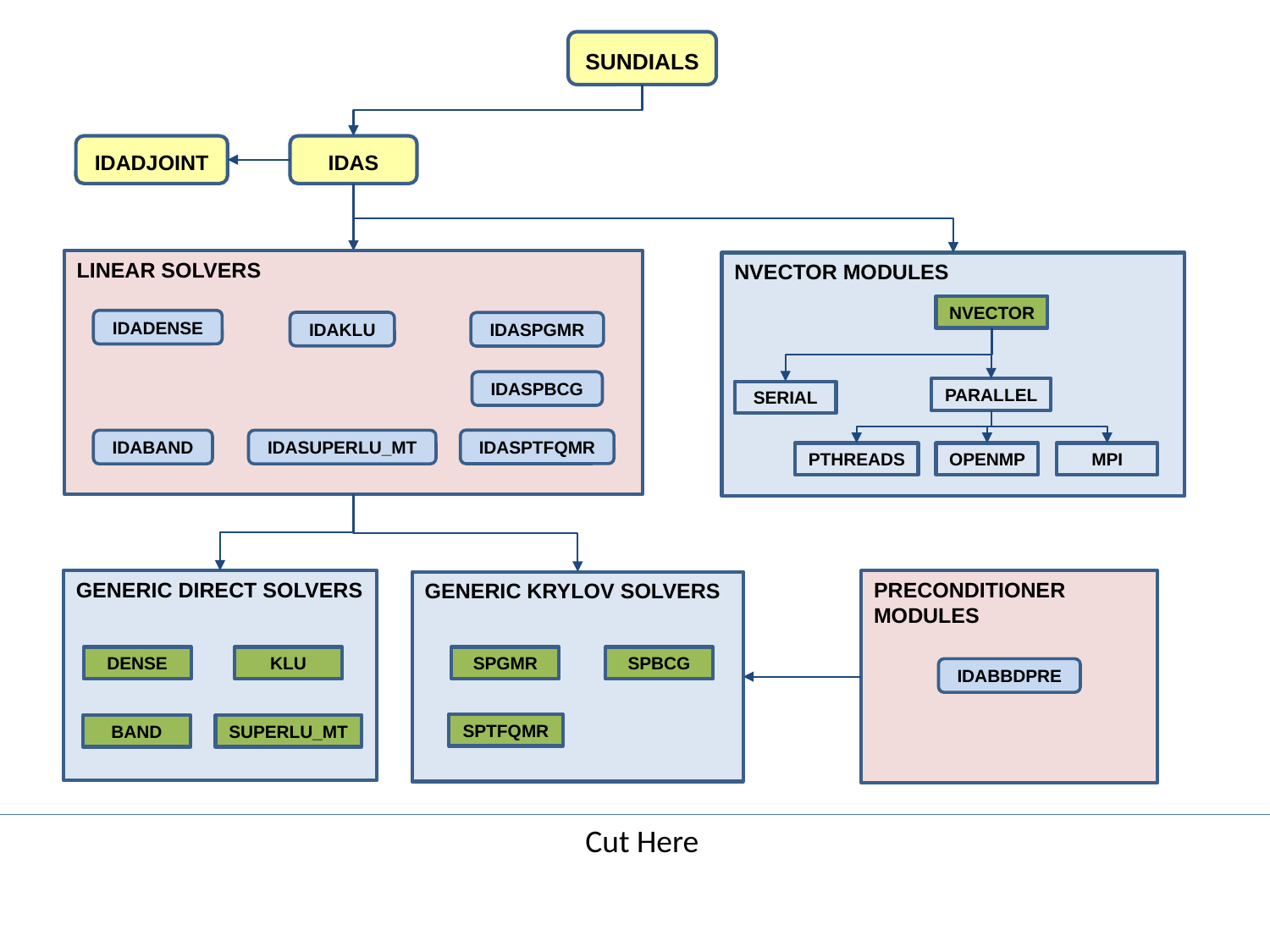

SUNDIALS
IDADJOINT
IDAS
LINEAR SOLVERS
NVECTOR MODULES
NVECTOR
IDADENSE
IDAKLU
IDASPGMR
IDASPBCG
PARALLEL
SERIAL
IDASPTFQMR
IDABAND
IDASUPERLU_MT
OPENMP
PTHREADS
MPI
GENERIC DIRECT SOLVERS
PRECONDITIONER MODULES
GENERIC KRYLOV SOLVERS
DENSE
KLU
SPGMR
SPBCG
IDABBDPRE
SPTFQMR
BAND
SUPERLU_MT
Cut Here